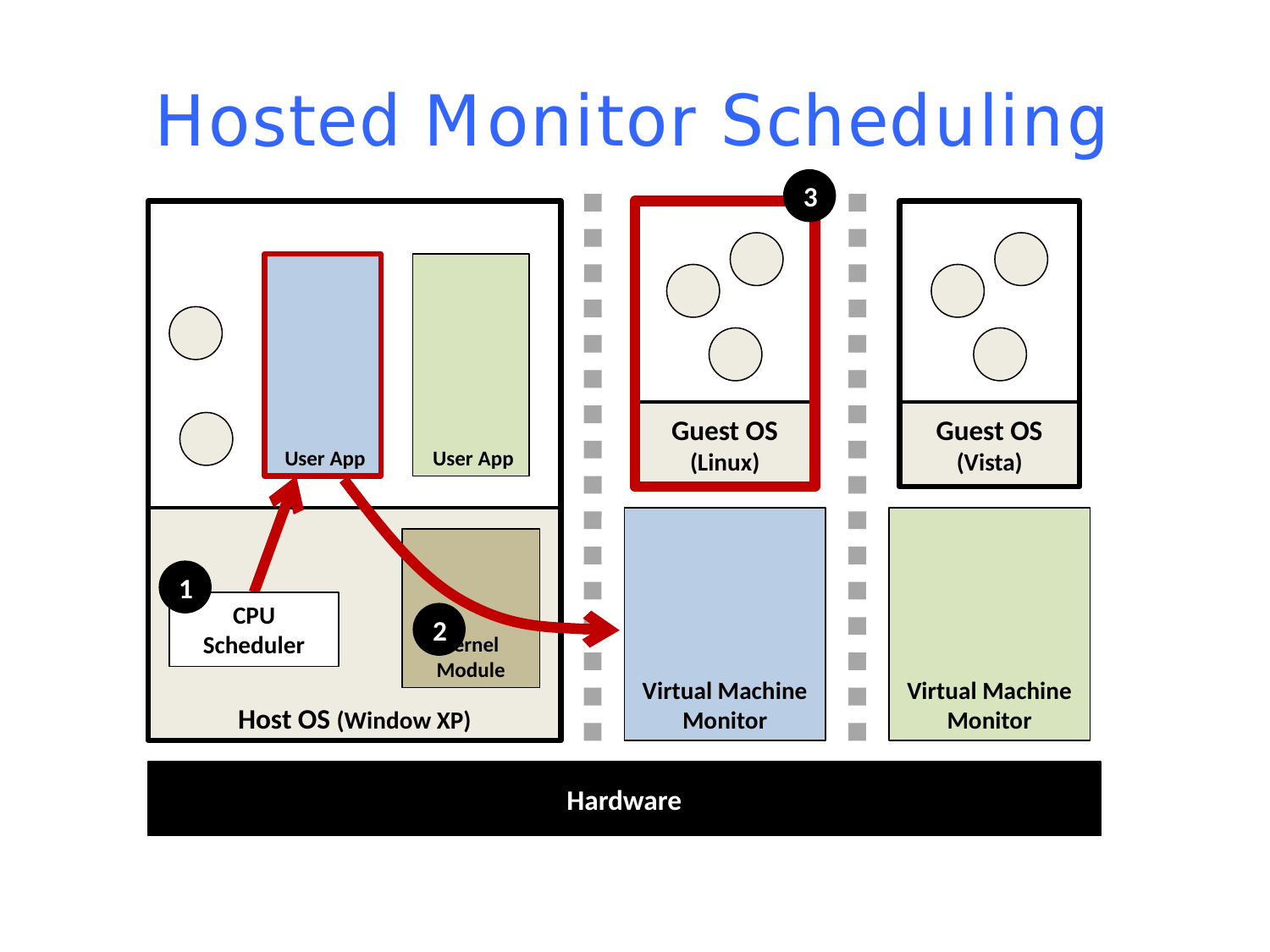

# Hosted Monitor Scheduling
3

 User App
 User App

Guest OS (Linux)
Guest OS (Vista)

Host OS (Window XP)
Virtual Machine Monitor
Virtual Machine Monitor
Kernel Module
1
CPU Scheduler
2
Hardware